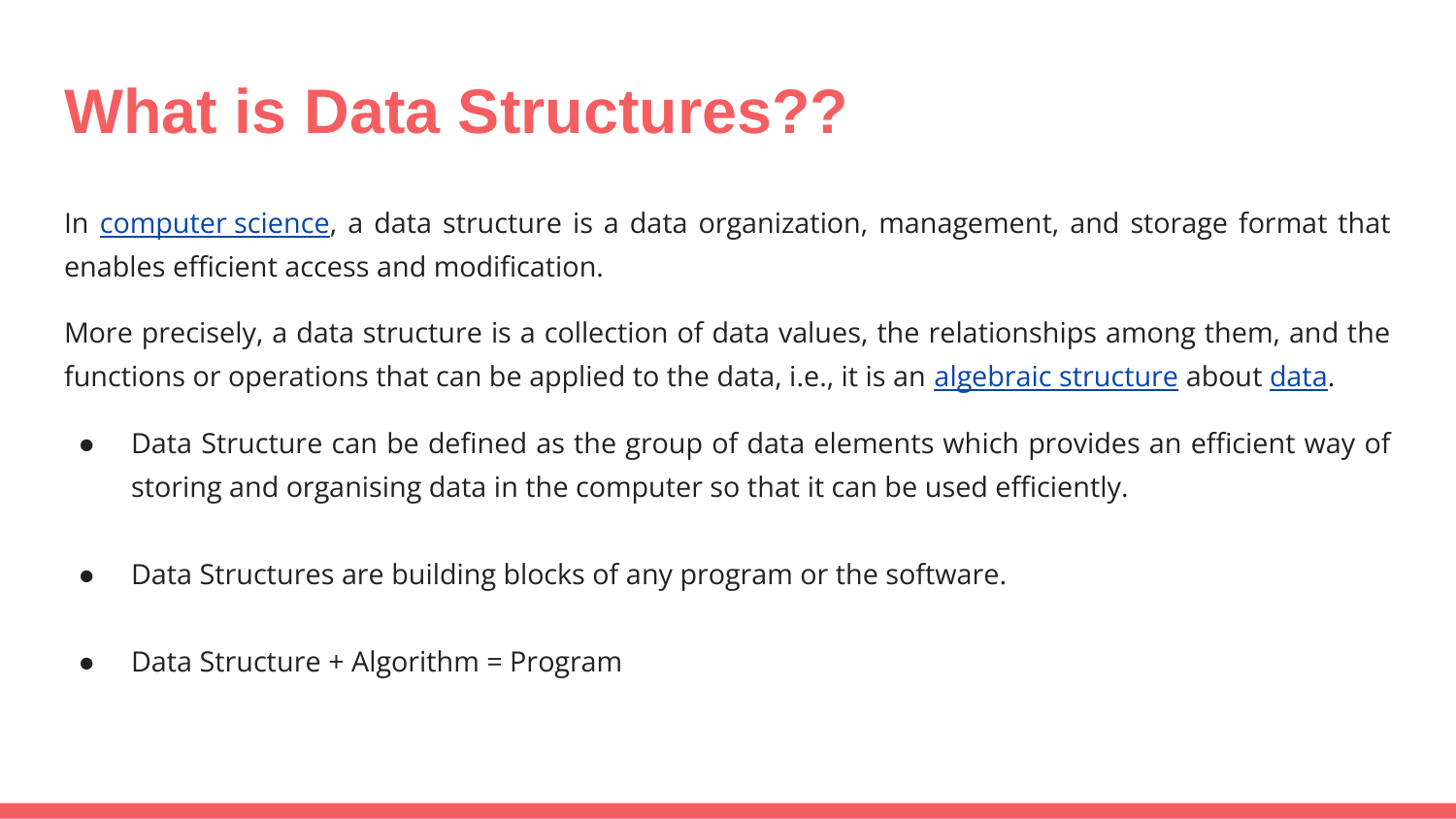

# What is Data Structures??
In computer science, a data structure is a data organization, management, and storage format that enables efficient access and modification.
More precisely, a data structure is a collection of data values, the relationships among them, and the functions or operations that can be applied to the data, i.e., it is an algebraic structure about data.
Data Structure can be defined as the group of data elements which provides an efficient way of storing and organising data in the computer so that it can be used efficiently.

Data Structures are building blocks of any program or the software.

Data Structure + Algorithm = Program